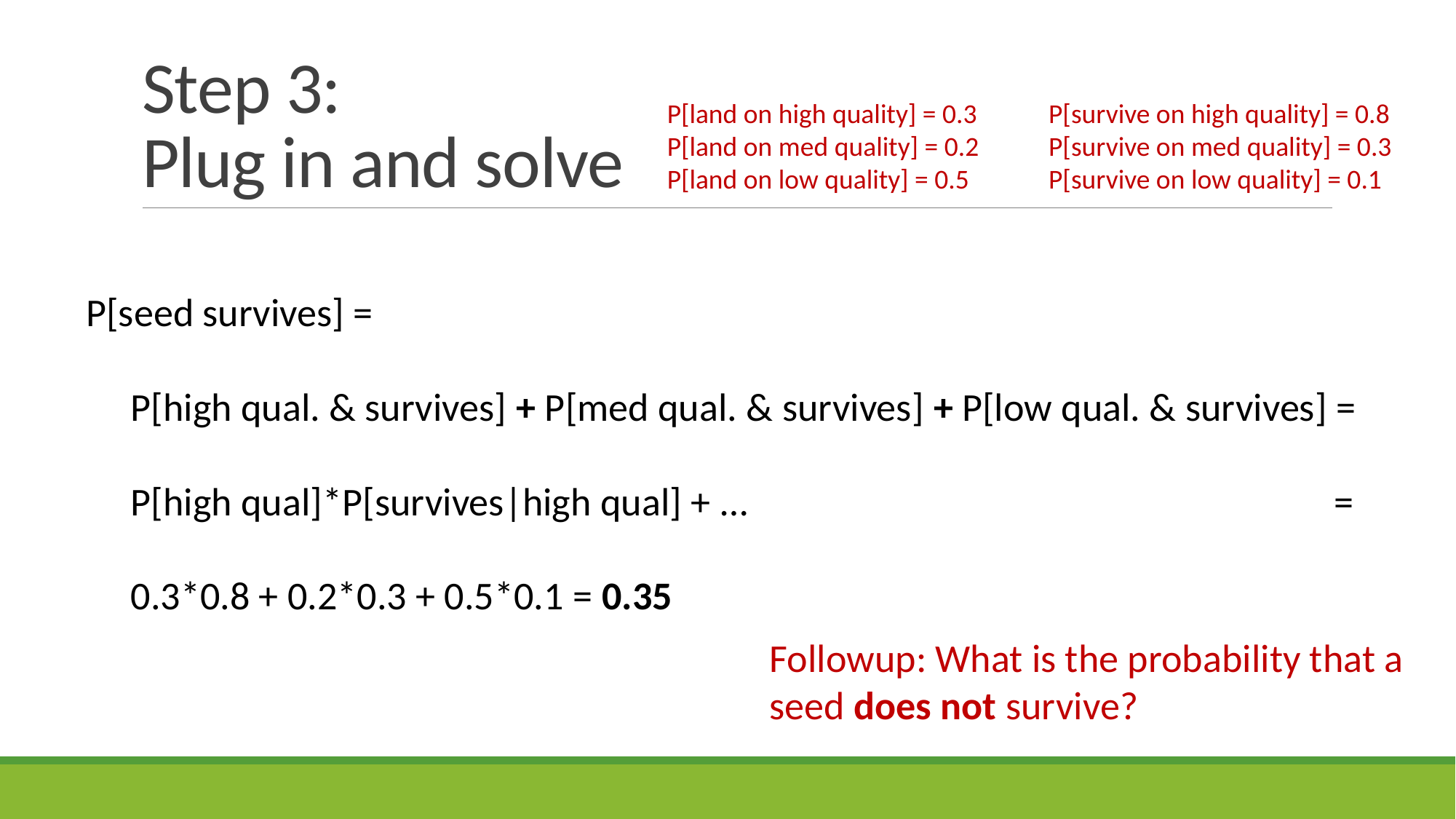

# Step 3: Plug in and solve
P[land on high quality] = 0.3
P[land on med quality] = 0.2
P[land on low quality] = 0.5

P[survive on high quality] = 0.8
P[survive on med quality] = 0.3
P[survive on low quality] = 0.1

P[seed survives] =

     P[high qual. & survives] + P[med qual. & survives] + P[low qual. & survives] =

     P[high qual]*P[survives|high qual] + …                                                                  =

     0.3*0.8 + 0.2*0.3 + 0.5*0.1 = 0.35
Followup: What is the probability that a seed does not survive?